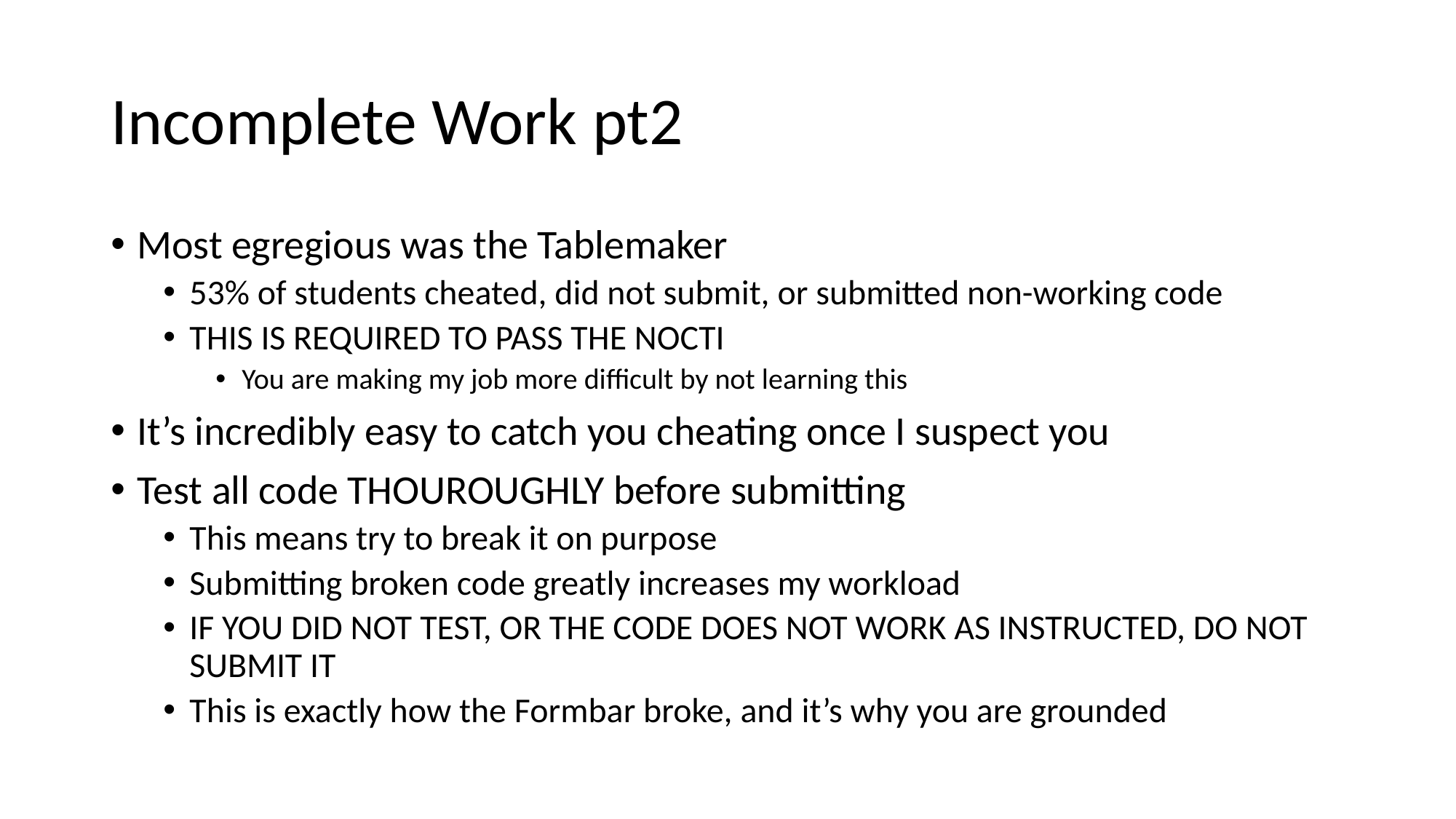

# Incomplete Work pt2
Most egregious was the Tablemaker
53% of students cheated, did not submit, or submitted non-working code
THIS IS REQUIRED TO PASS THE NOCTI
You are making my job more difficult by not learning this
It’s incredibly easy to catch you cheating once I suspect you
Test all code THOUROUGHLY before submitting
This means try to break it on purpose
Submitting broken code greatly increases my workload
IF YOU DID NOT TEST, OR THE CODE DOES NOT WORK AS INSTRUCTED, DO NOT SUBMIT IT
This is exactly how the Formbar broke, and it’s why you are grounded